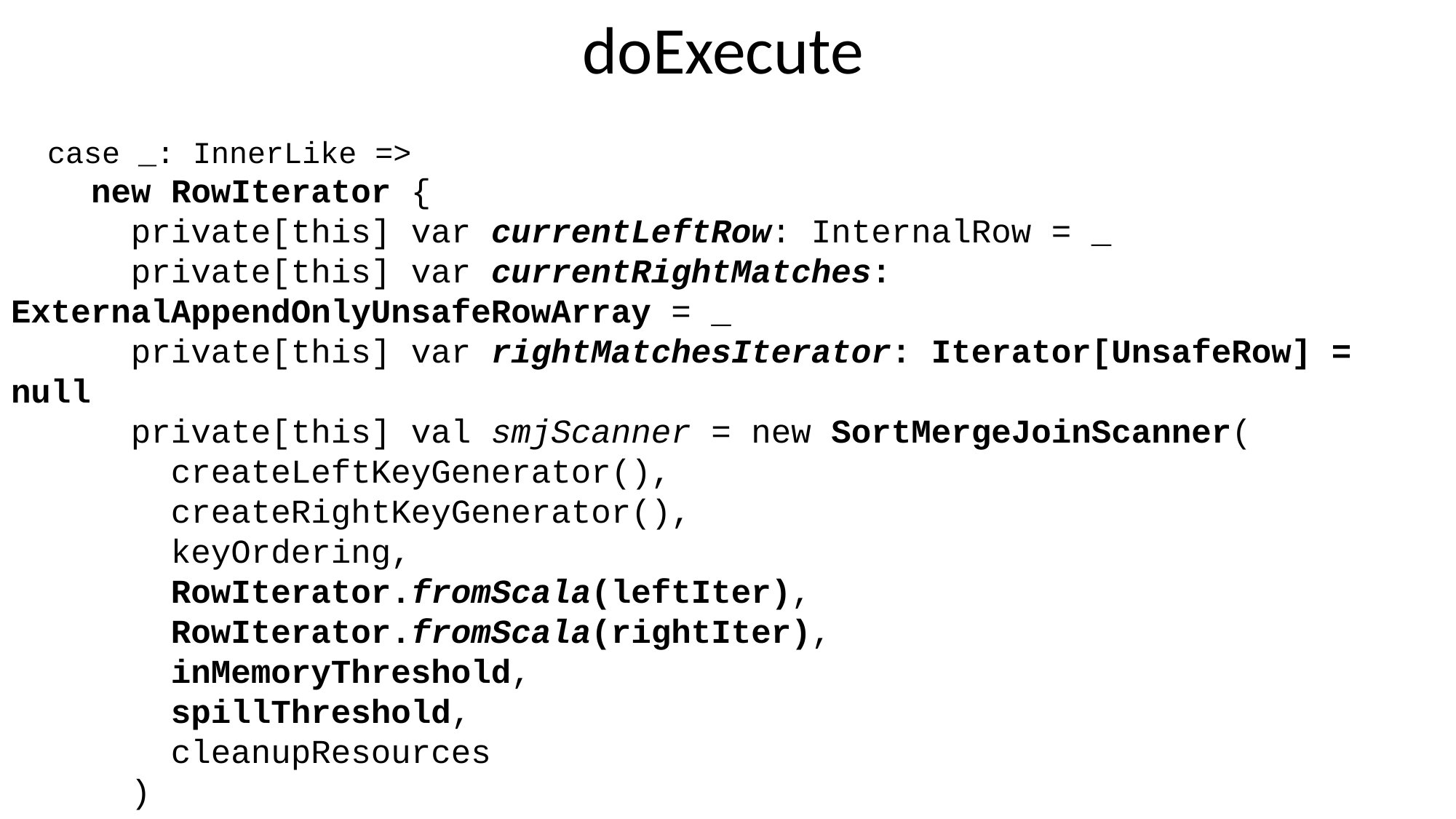

# doExecute
  case _: InnerLike =>
    new RowIterator {
      private[this] var currentLeftRow: InternalRow = _
      private[this] var currentRightMatches: ExternalAppendOnlyUnsafeRowArray = _
      private[this] var rightMatchesIterator: Iterator[UnsafeRow] = null
      private[this] val smjScanner = new SortMergeJoinScanner(
        createLeftKeyGenerator(),
        createRightKeyGenerator(),
        keyOrdering,
        RowIterator.fromScala(leftIter),
        RowIterator.fromScala(rightIter),
        inMemoryThreshold,
        spillThreshold,
        cleanupResources
      )